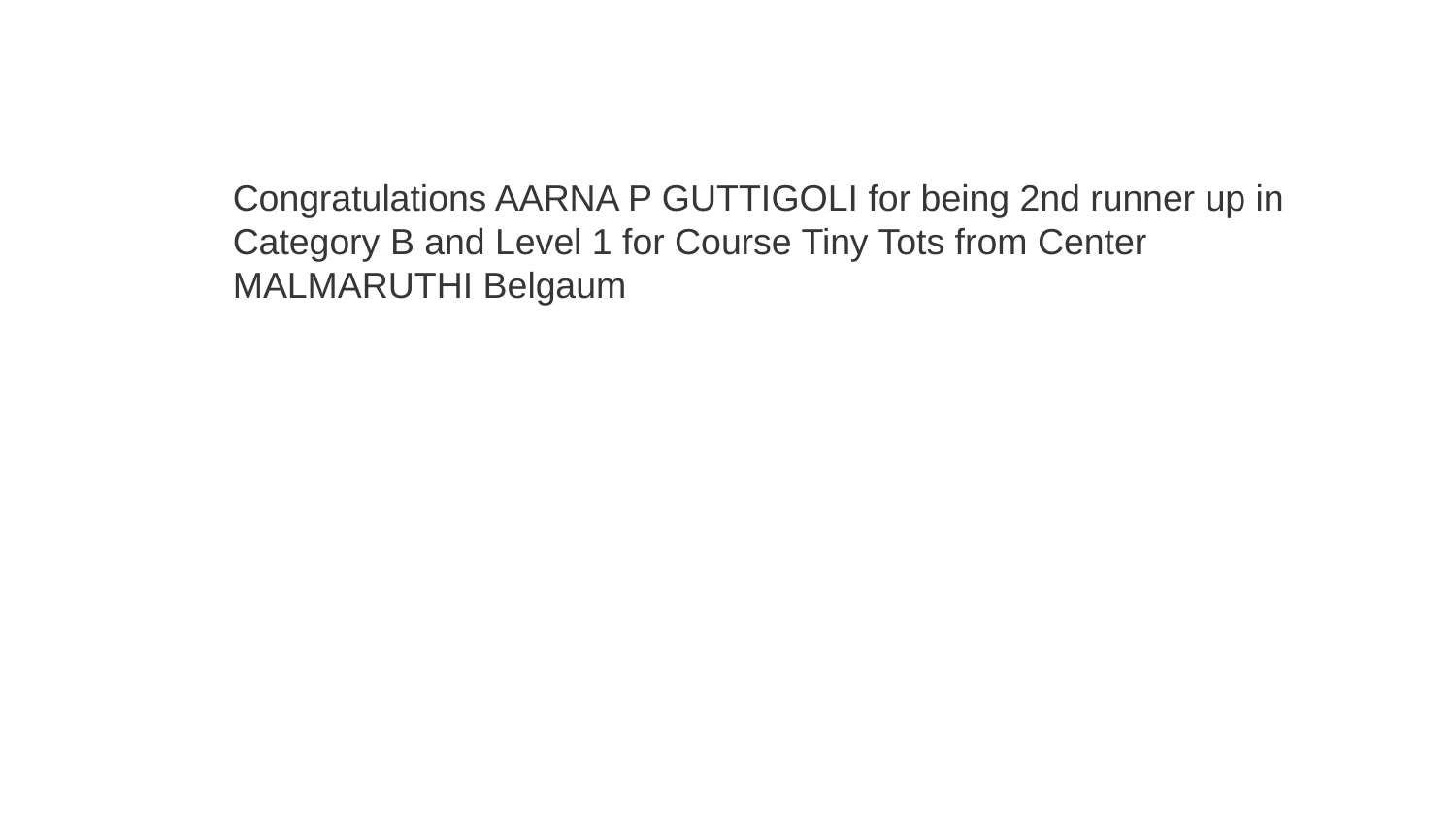

Congratulations AARNA P GUTTIGOLI for being 2nd runner up in Category B and Level 1 for Course Tiny Tots from Center MALMARUTHI Belgaum